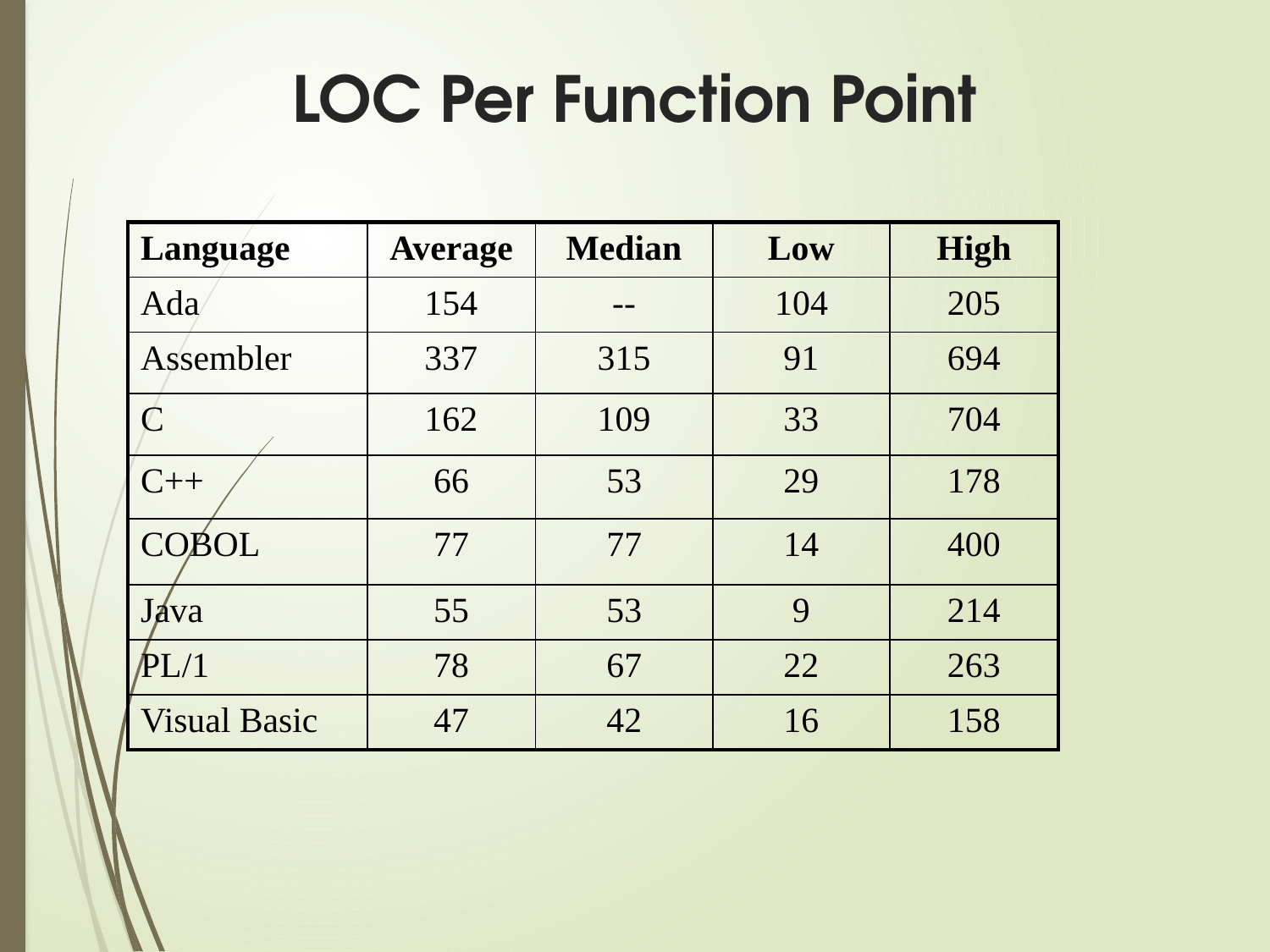

# LOC Per Function Point
| Language | Average | Median | Low | High |
| --- | --- | --- | --- | --- |
| Ada | 154 | -- | 104 | 205 |
| Assembler | 337 | 315 | 91 | 694 |
| C | 162 | 109 | 33 | 704 |
| C++ | 66 | 53 | 29 | 178 |
| COBOL | 77 | 77 | 14 | 400 |
| Java | 55 | 53 | 9 | 214 |
| PL/1 | 78 | 67 | 22 | 263 |
| Visual Basic | 47 | 42 | 16 | 158 |